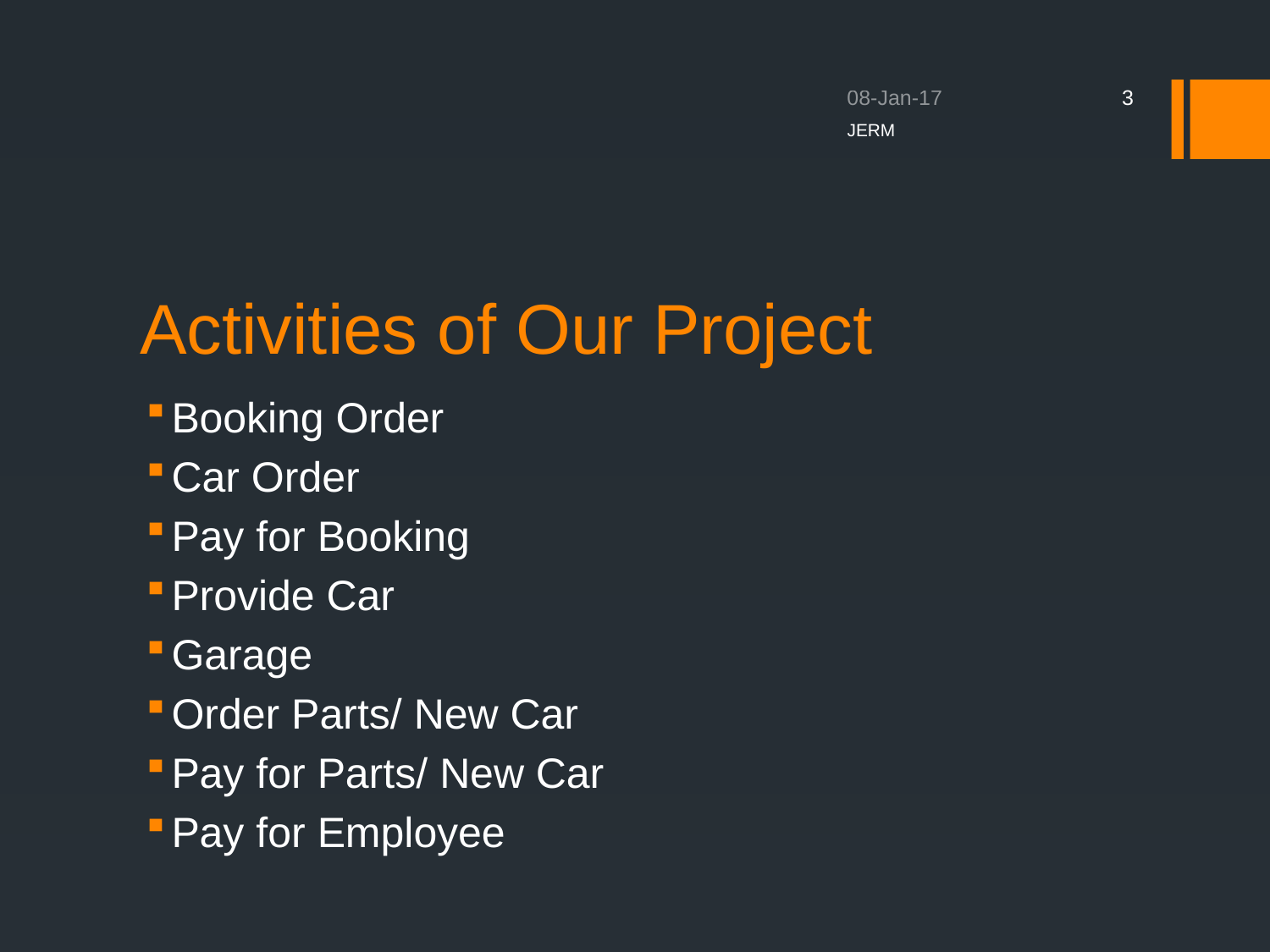

08-Jan-17
3
JERM
# Activities of Our Project
Booking Order
Car Order
Pay for Booking
Provide Car
Garage
Order Parts/ New Car
Pay for Parts/ New Car
Pay for Employee